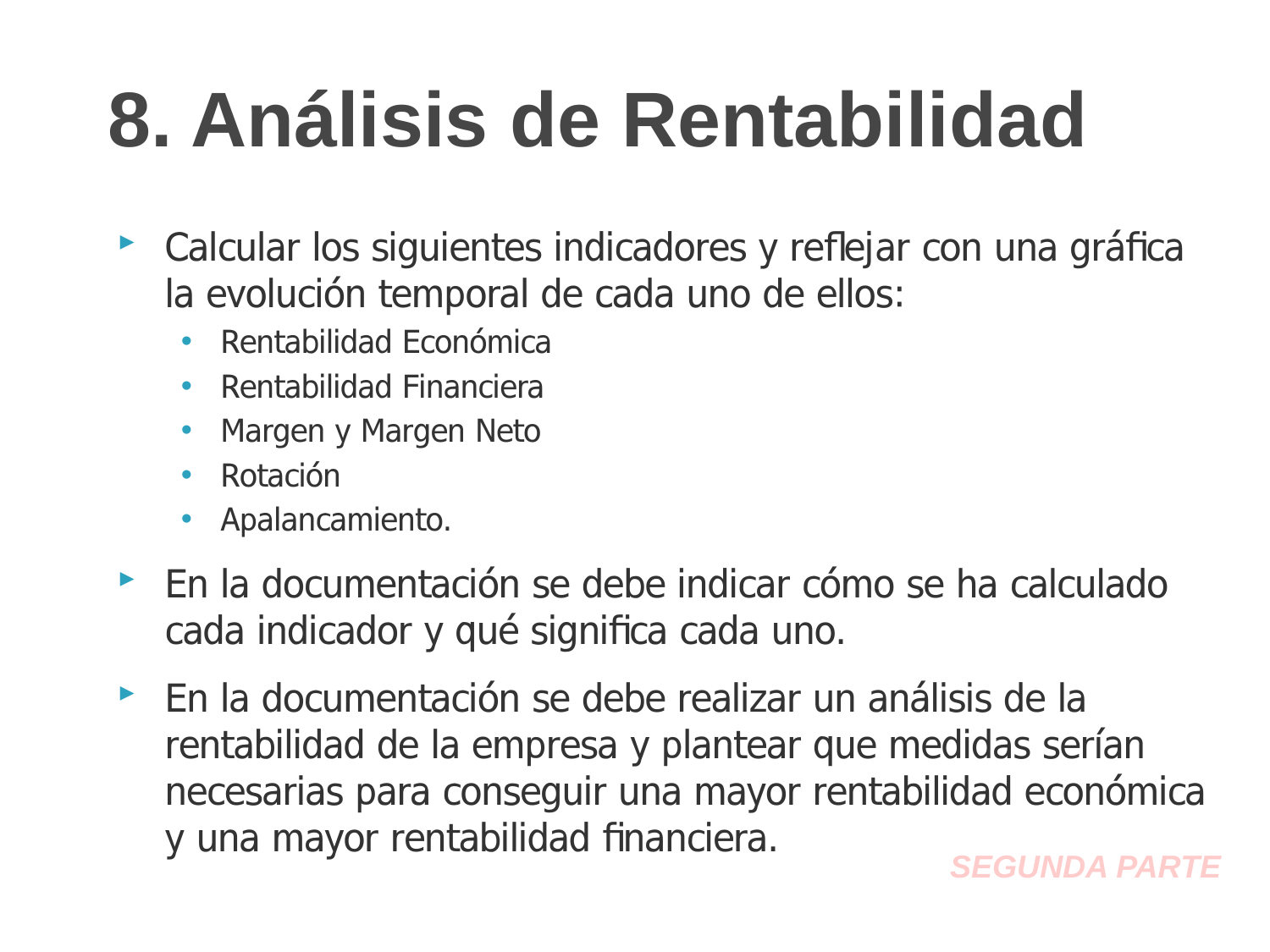

# 8. Análisis de Rentabilidad
Calcular los siguientes indicadores y reflejar con una gráfica la evolución temporal de cada uno de ellos:
Rentabilidad Económica
Rentabilidad Financiera
Margen y Margen Neto
Rotación
Apalancamiento.
En la documentación se debe indicar cómo se ha calculado cada indicador y qué significa cada uno.
En la documentación se debe realizar un análisis de la rentabilidad de la empresa y plantear que medidas serían necesarias para conseguir una mayor rentabilidad económica y una mayor rentabilidad financiera.
SEGUNDA PARTE